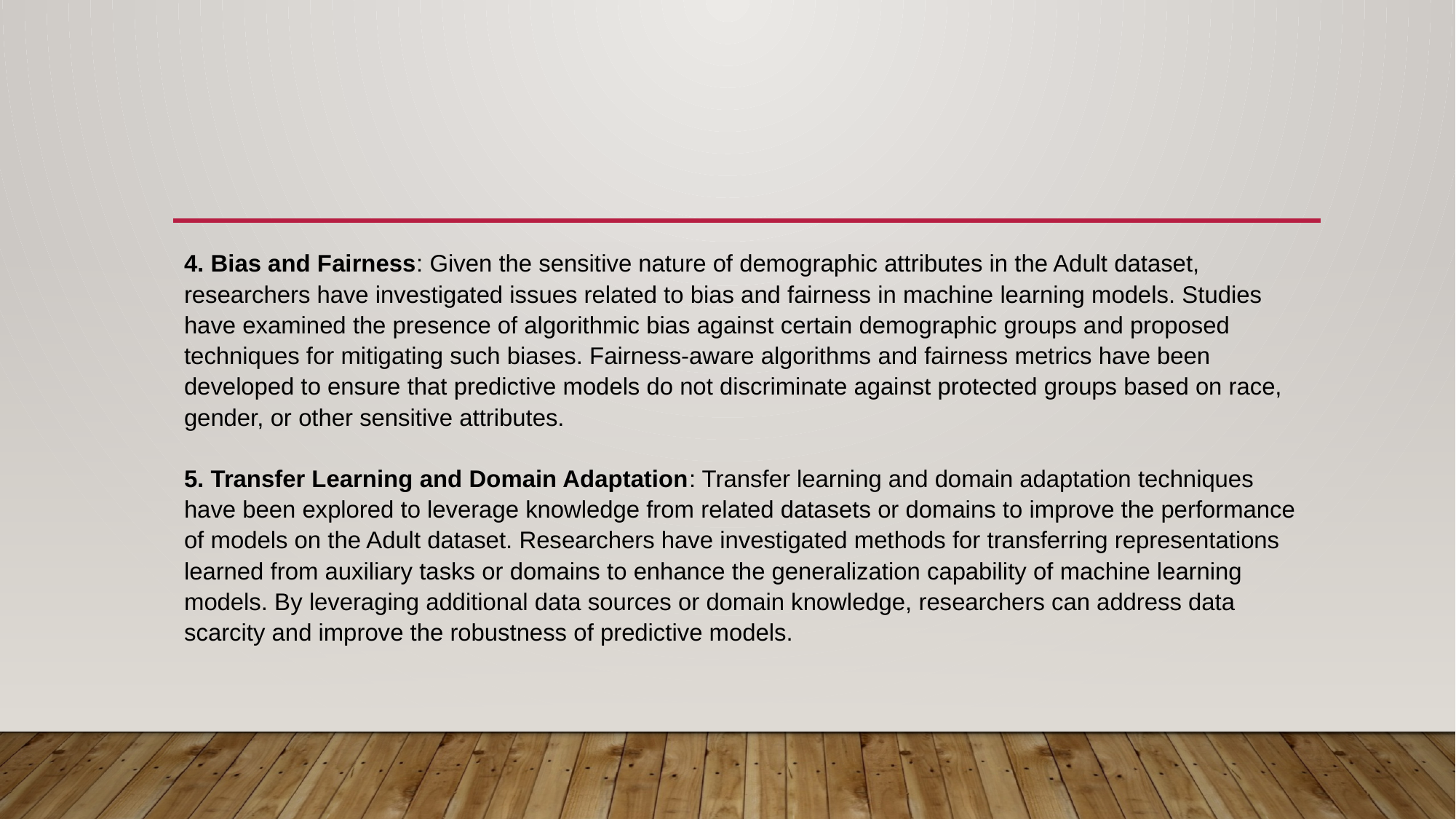

4. Bias and Fairness: Given the sensitive nature of demographic attributes in the Adult dataset, researchers have investigated issues related to bias and fairness in machine learning models. Studies have examined the presence of algorithmic bias against certain demographic groups and proposed techniques for mitigating such biases. Fairness-aware algorithms and fairness metrics have been developed to ensure that predictive models do not discriminate against protected groups based on race, gender, or other sensitive attributes.

5. Transfer Learning and Domain Adaptation: Transfer learning and domain adaptation techniques have been explored to leverage knowledge from related datasets or domains to improve the performance of models on the Adult dataset. Researchers have investigated methods for transferring representations learned from auxiliary tasks or domains to enhance the generalization capability of machine learning models. By leveraging additional data sources or domain knowledge, researchers can address data scarcity and improve the robustness of predictive models.